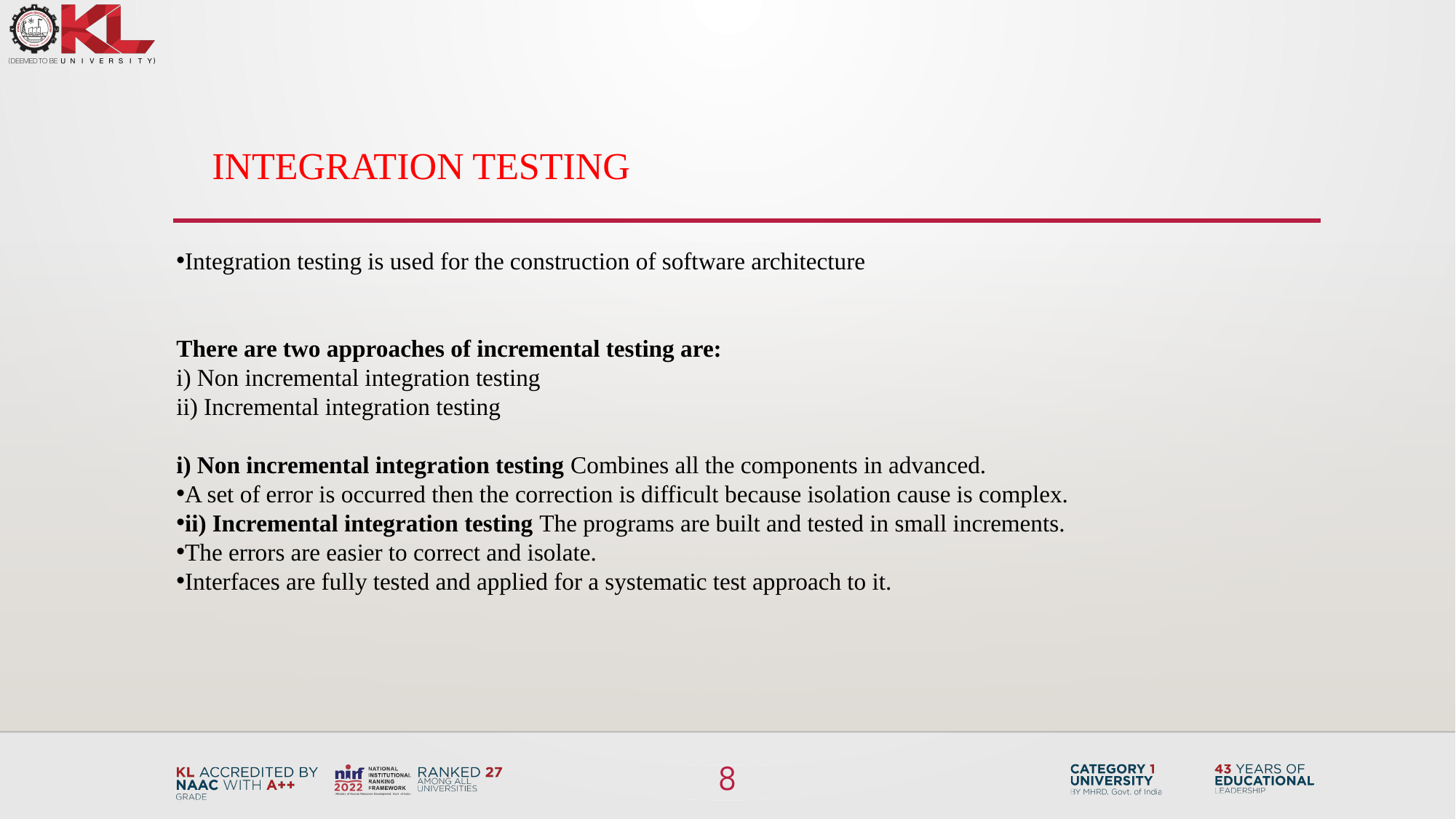

# Integration testing
Integration testing is used for the construction of software architecture
There are two approaches of incremental testing are:
i) Non incremental integration testing
ii) Incremental integration testing
i) Non incremental integration testing Combines all the components in advanced.
A set of error is occurred then the correction is difficult because isolation cause is complex.
ii) Incremental integration testing The programs are built and tested in small increments.
The errors are easier to correct and isolate.
Interfaces are fully tested and applied for a systematic test approach to it.

8